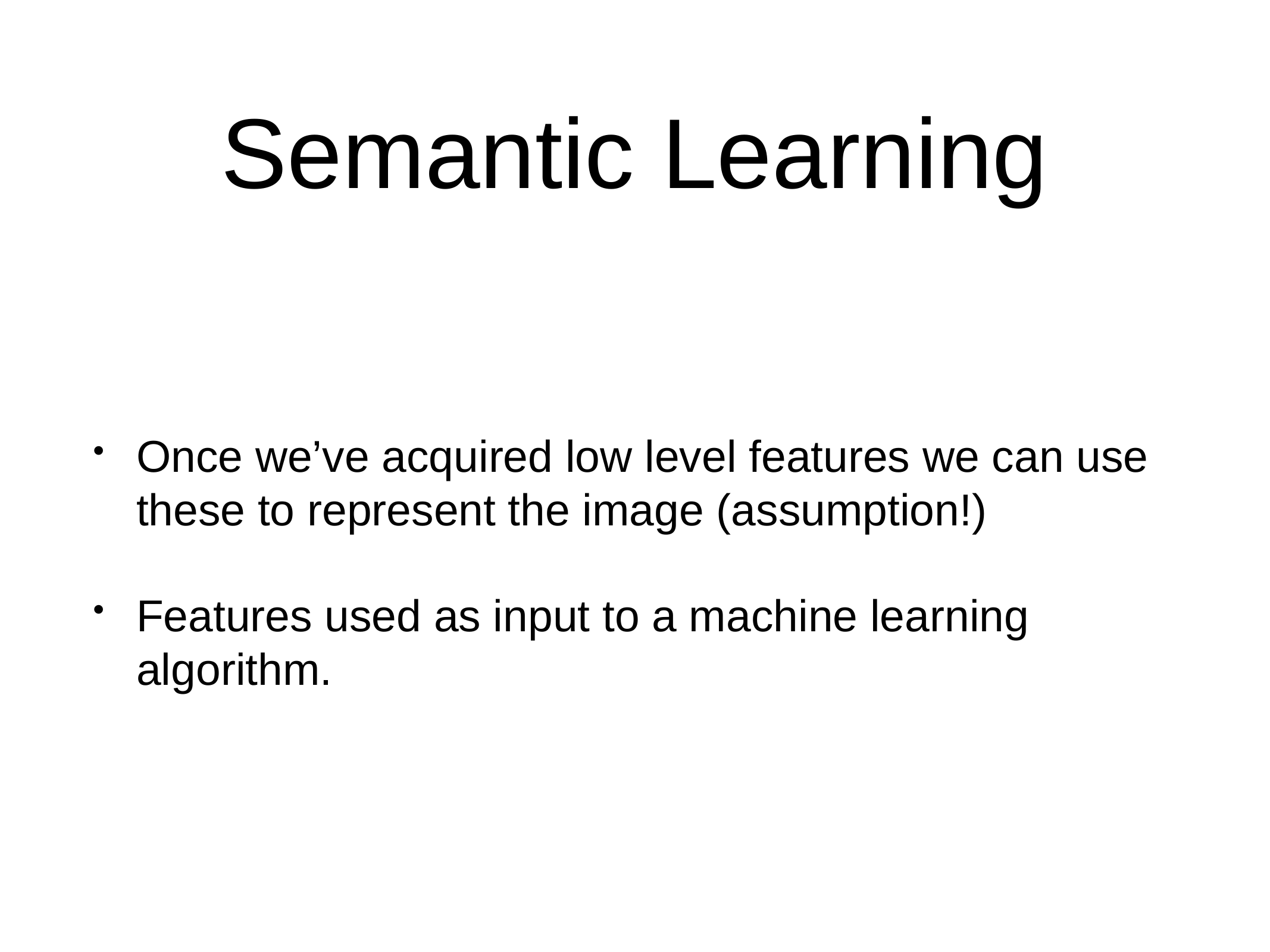

# Semantic Learning
Once we’ve acquired low level features we can use these to represent the image (assumption!)
Features used as input to a machine learning algorithm.